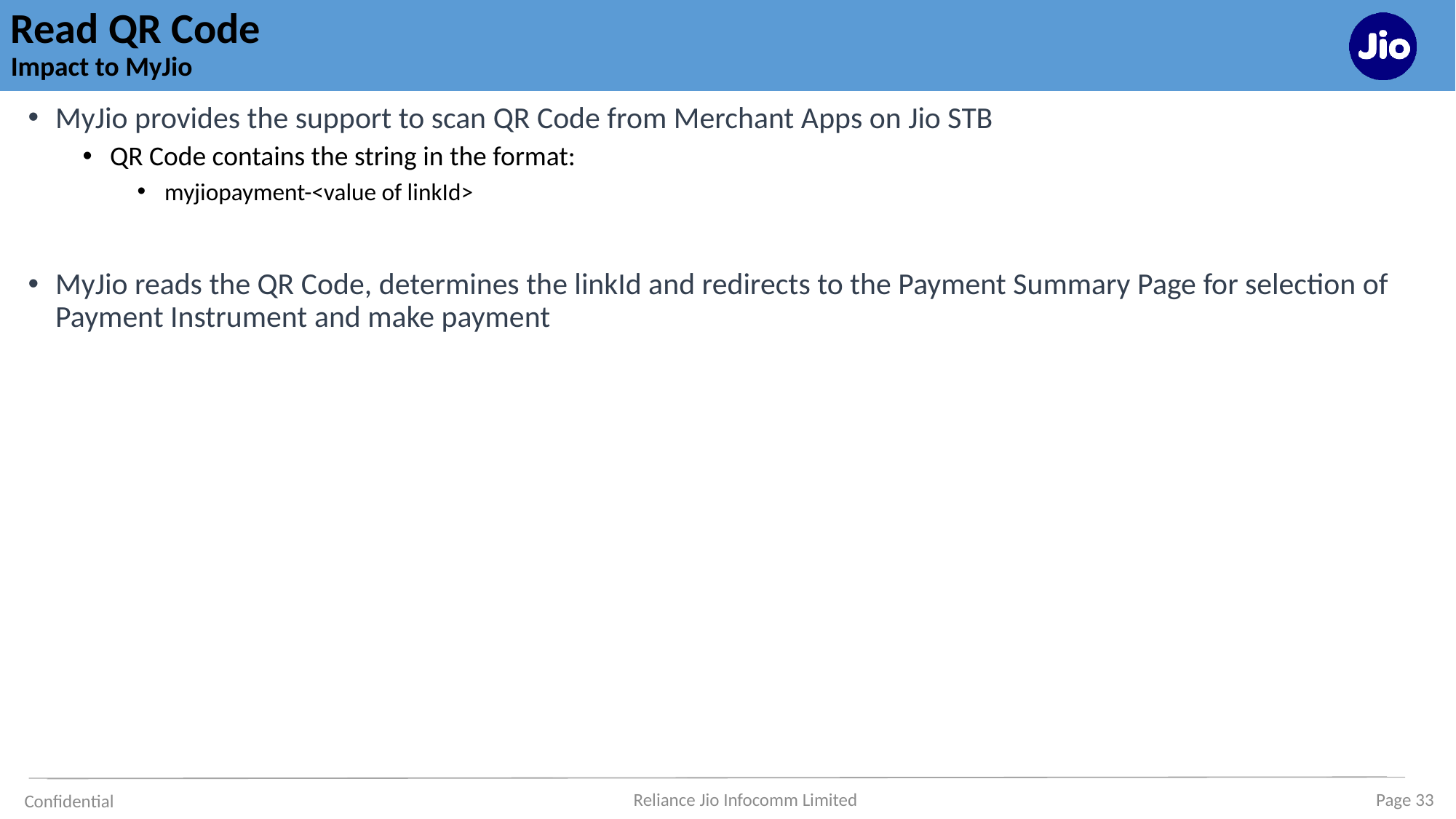

# Read QR Code Impact to MyJio
MyJio provides the support to scan QR Code from Merchant Apps on Jio STB
QR Code contains the string in the format:
myjiopayment-<value of linkId>

MyJio reads the QR Code, determines the linkId and redirects to the Payment Summary Page for selection of Payment Instrument and make payment